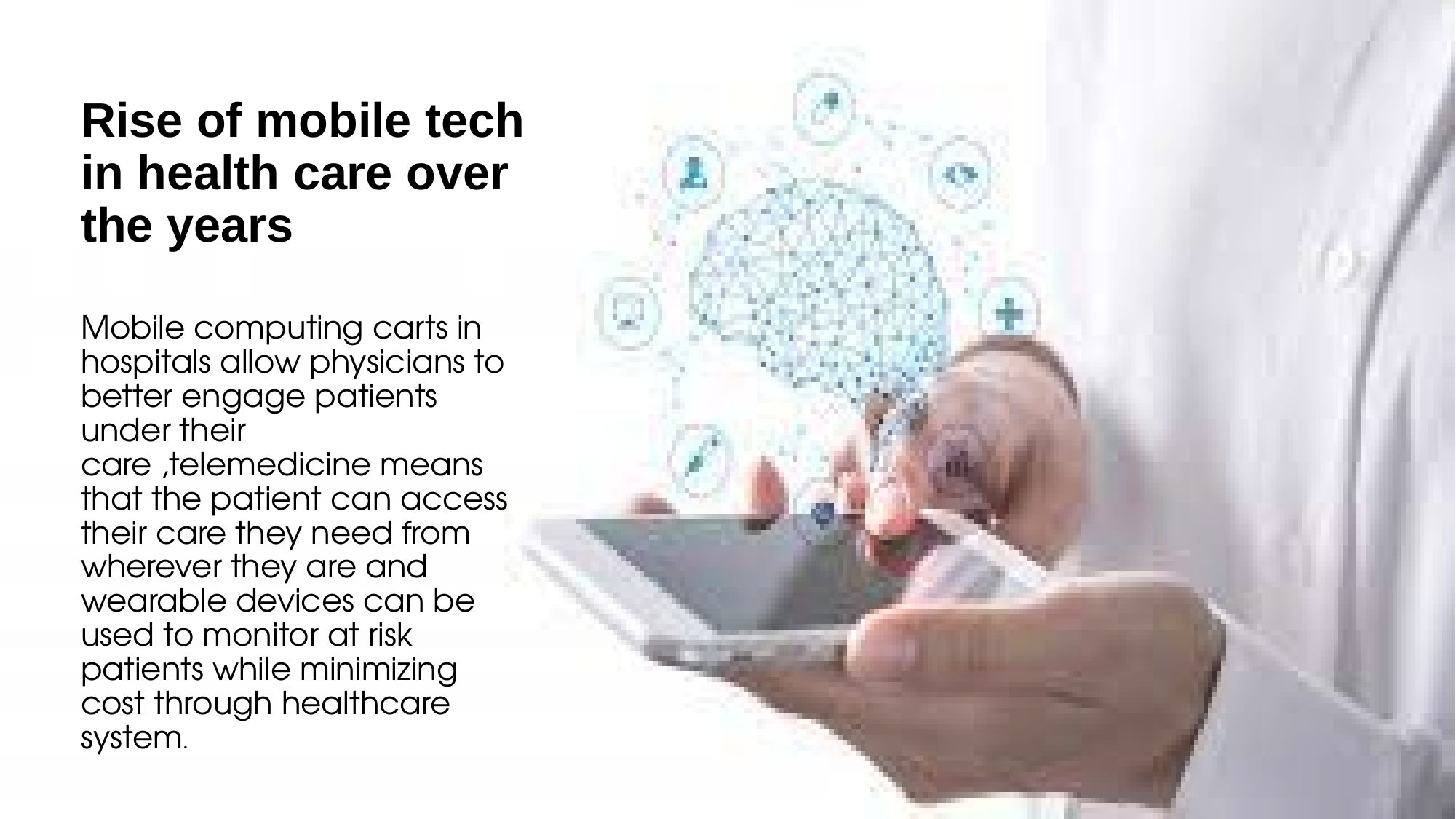

# Rise of mobile tech in health care over the years
Mobile computing carts in hospitals allow physicians to better engage patients under their care ,telemedicine means that the patient can access their care they need from wherever they are and wearable devices can be used to monitor at risk patients while minimizing cost through healthcare system.